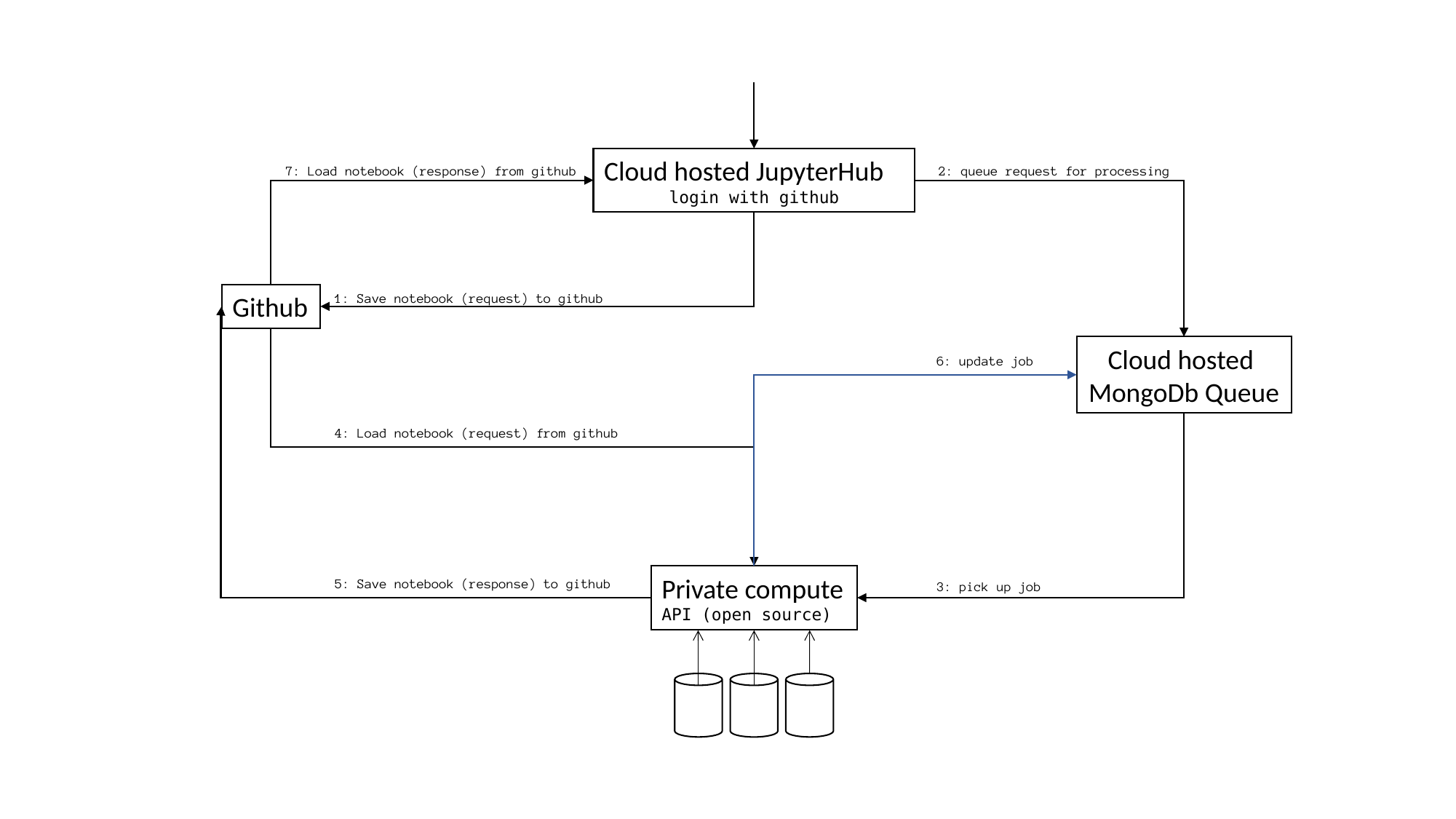

Cloud hosted JupyterHub
login with github
2: queue request for processing
7: Load notebook (response) from github
1: Save notebook (request) to github
Github
Cloud hosted
MongoDb Queue
6: update job
4: Load notebook (request) from github
Private compute
API (open source)

5: Save notebook (response) to github
3: pick up job